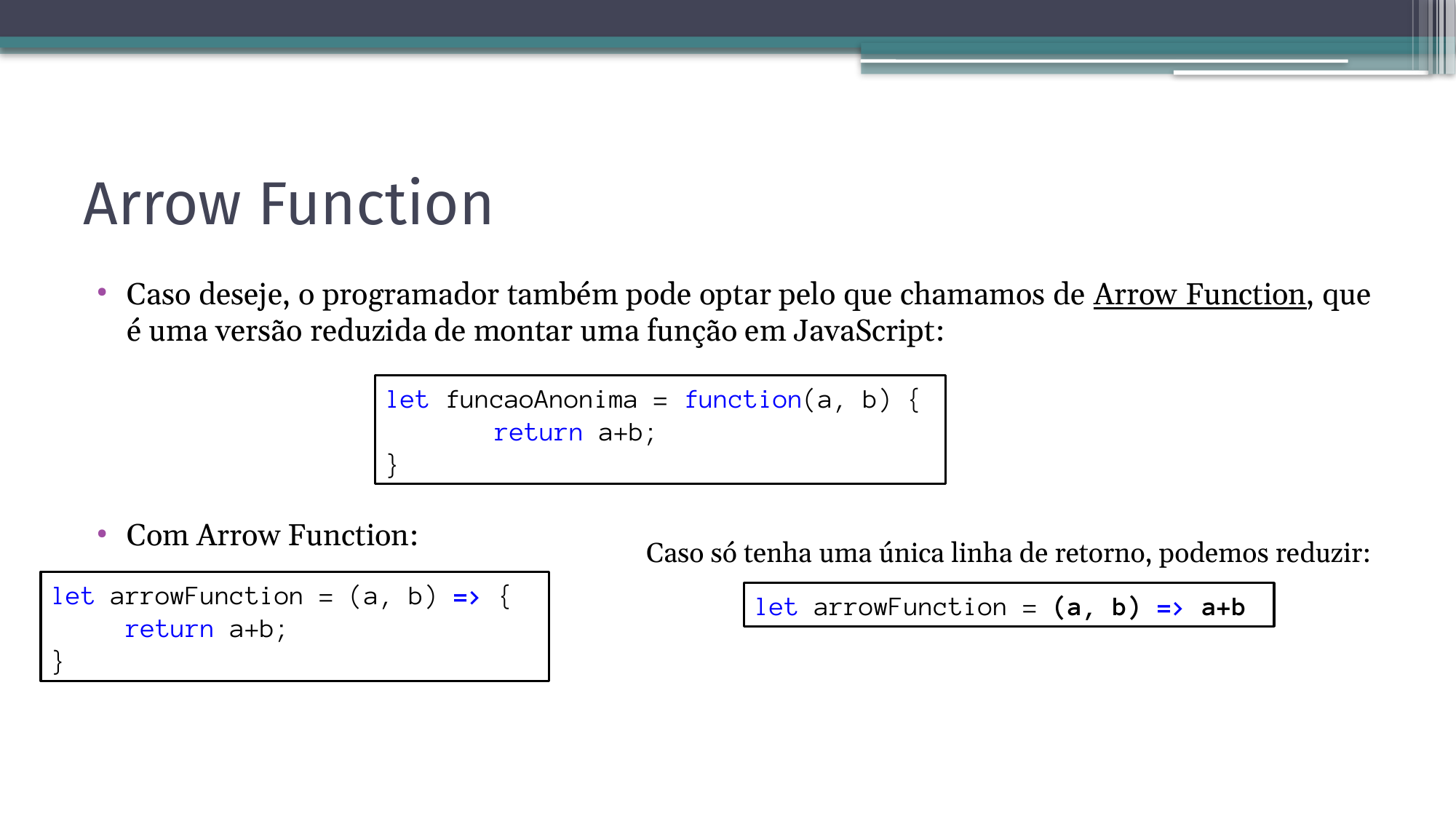

# Arrow Function
Caso deseje, o programador também pode optar pelo que chamamos de Arrow Function, que é uma versão reduzida de montar uma função em JavaScript:

Com Arrow Function:
let funcaoAnonima = function(a, b) {
	return a+b;
}
Caso só tenha uma única linha de retorno, podemos reduzir:
let arrowFunction = (a, b) => {
     return a+b;
}
let arrowFunction = (a, b) => a+b